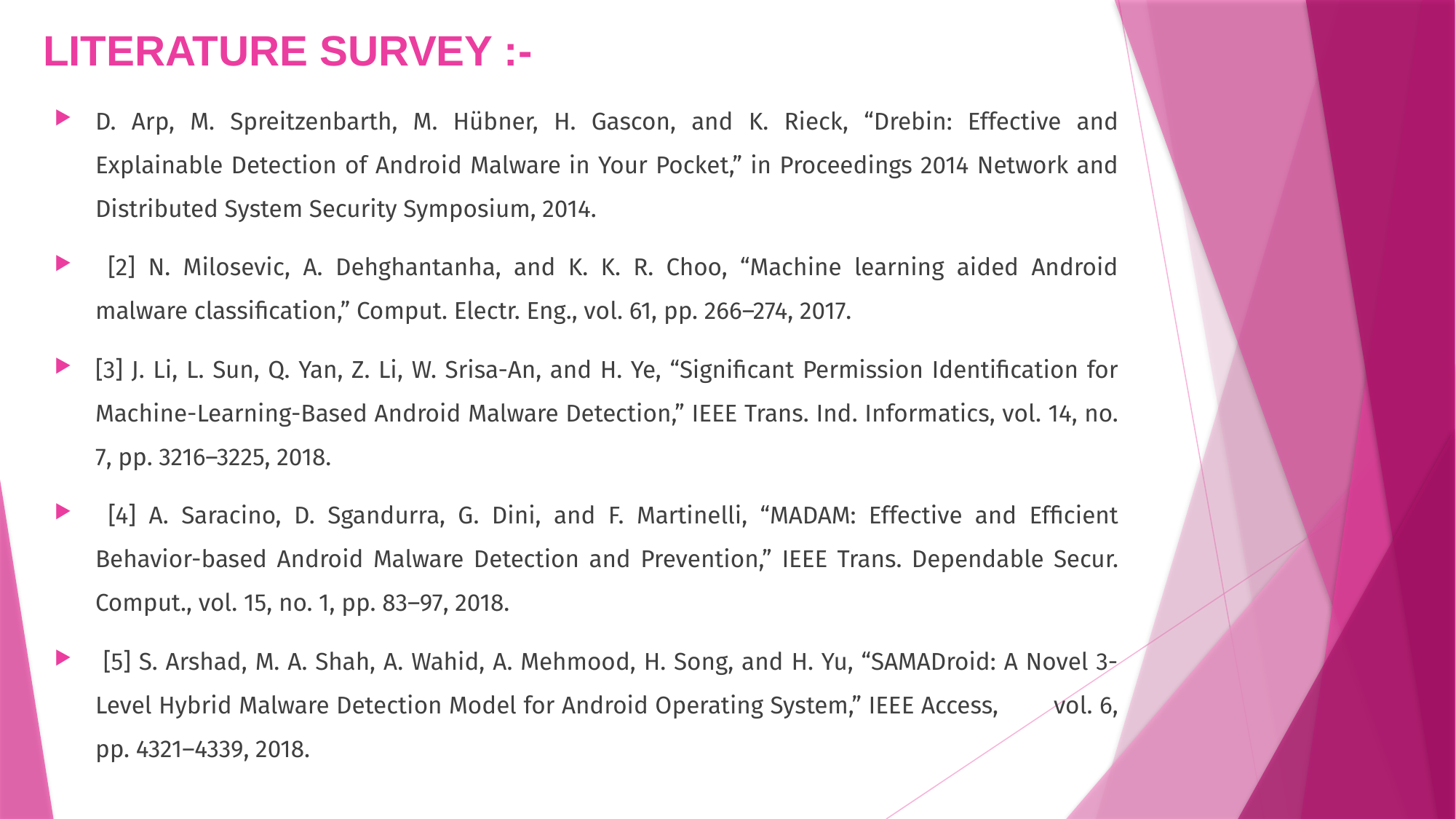

# LITERATURE SURVEY :-
D. Arp, M. Spreitzenbarth, M. Hübner, H. Gascon, and K. Rieck, “Drebin: Effective and Explainable Detection of Android Malware in Your Pocket,” in Proceedings 2014 Network and Distributed System Security Symposium, 2014.
 [2] N. Milosevic, A. Dehghantanha, and K. K. R. Choo, “Machine learning aided Android malware classification,” Comput. Electr. Eng., vol. 61, pp. 266–274, 2017.
[3] J. Li, L. Sun, Q. Yan, Z. Li, W. Srisa-An, and H. Ye, “Significant Permission Identification for Machine-Learning-Based Android Malware Detection,” IEEE Trans. Ind. Informatics, vol. 14, no. 7, pp. 3216–3225, 2018.
 [4] A. Saracino, D. Sgandurra, G. Dini, and F. Martinelli, “MADAM: Effective and Efficient Behavior-based Android Malware Detection and Prevention,” IEEE Trans. Dependable Secur. Comput., vol. 15, no. 1, pp. 83–97, 2018.
 [5] S. Arshad, M. A. Shah, A. Wahid, A. Mehmood, H. Song, and H. Yu, “SAMADroid: A Novel 3-Level Hybrid Malware Detection Model for Android Operating System,” IEEE Access,        vol. 6, pp. 4321–4339, 2018.